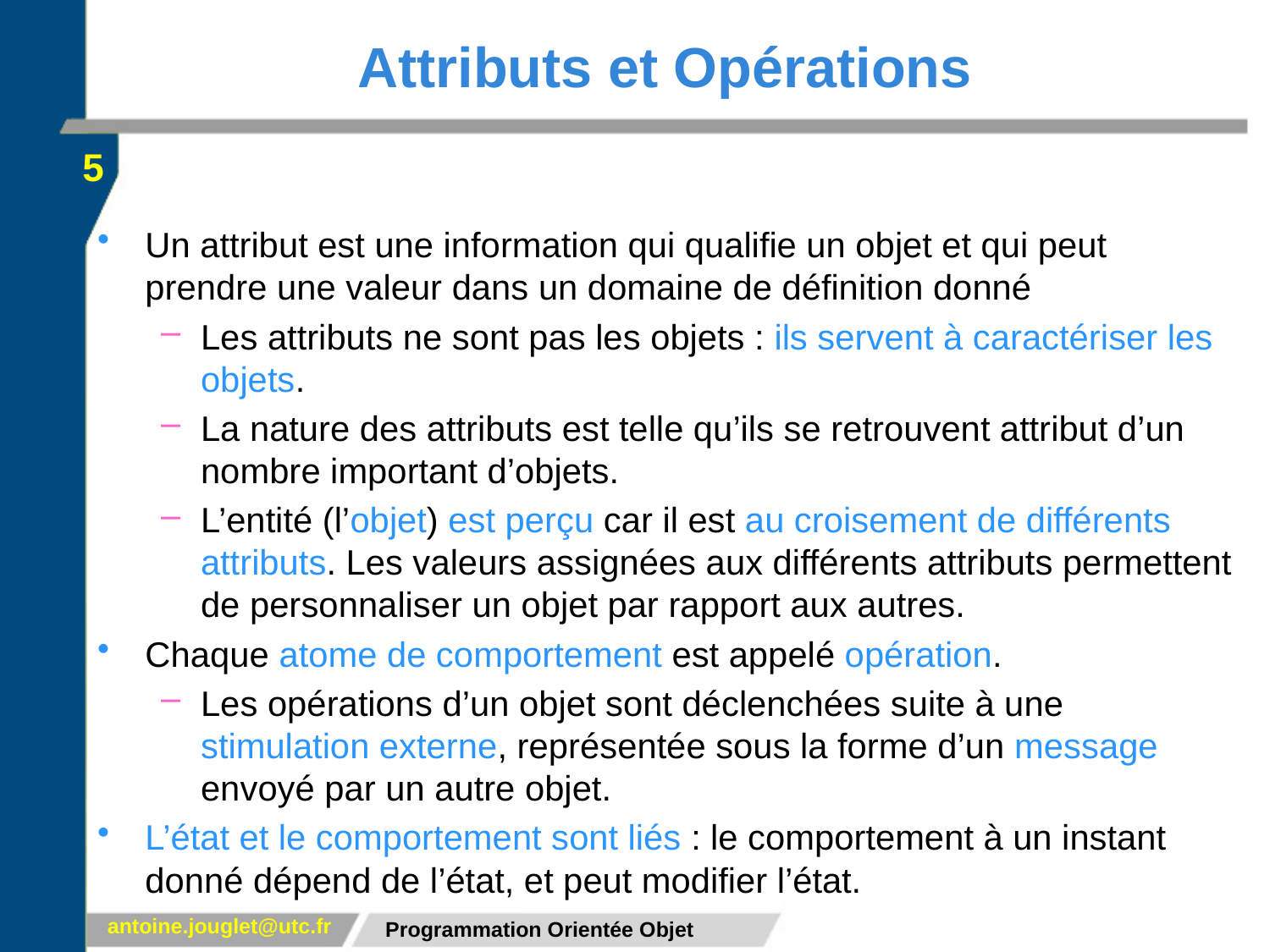

# Attributs et Opérations
5
Un attribut est une information qui qualifie un objet et qui peut prendre une valeur dans un domaine de définition donné
Les attributs ne sont pas les objets : ils servent à caractériser les objets.
La nature des attributs est telle qu’ils se retrouvent attribut d’un nombre important d’objets.
L’entité (l’objet) est perçu car il est au croisement de différents attributs. Les valeurs assignées aux différents attributs permettent de personnaliser un objet par rapport aux autres.
Chaque atome de comportement est appelé opération.
Les opérations d’un objet sont déclenchées suite à une stimulation externe, représentée sous la forme d’un message envoyé par un autre objet.
L’état et le comportement sont liés : le comportement à un instant donné dépend de l’état, et peut modifier l’état.